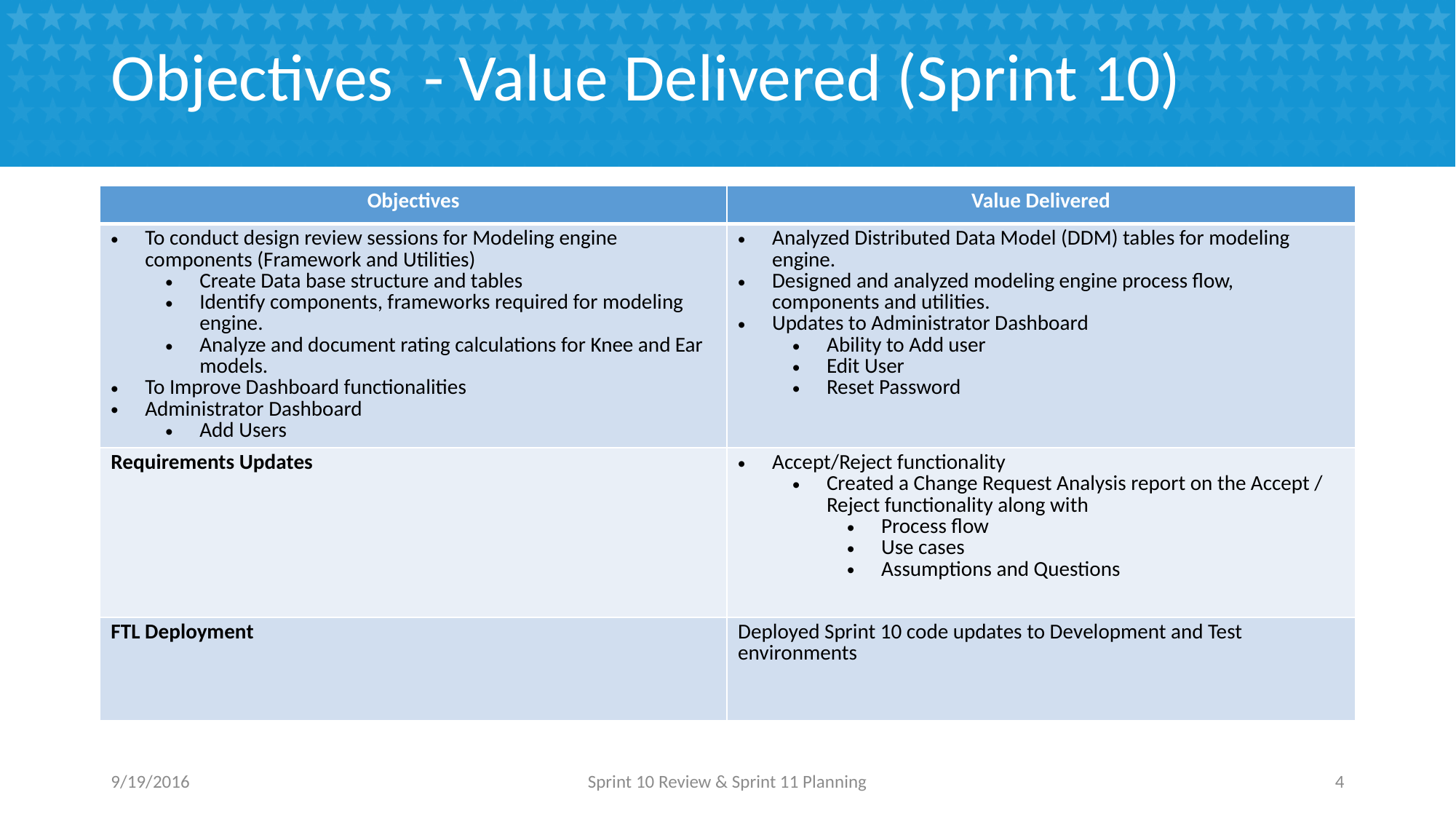

# Objectives  - Value Delivered (Sprint 10)
| Objectives | Value Delivered |
| --- | --- |
| To conduct design review sessions for Modeling engine components (Framework and Utilities) Create Data base structure and tables Identify components, frameworks required for modeling engine. Analyze and document rating calculations for Knee and Ear models. To Improve Dashboard functionalities Administrator Dashboard Add Users | Analyzed Distributed Data Model (DDM) tables for modeling engine. Designed and analyzed modeling engine process flow, components and utilities. Updates to Administrator Dashboard Ability to Add user Edit User Reset Password |
| Requirements Updates | Accept/Reject functionality Created a Change Request Analysis report on the Accept / Reject functionality along with Process flow Use cases Assumptions and Questions |
| FTL Deployment | Deployed Sprint 10 code updates to Development and Test environments |
9/19/2016
Sprint 10 Review & Sprint 11 Planning
4